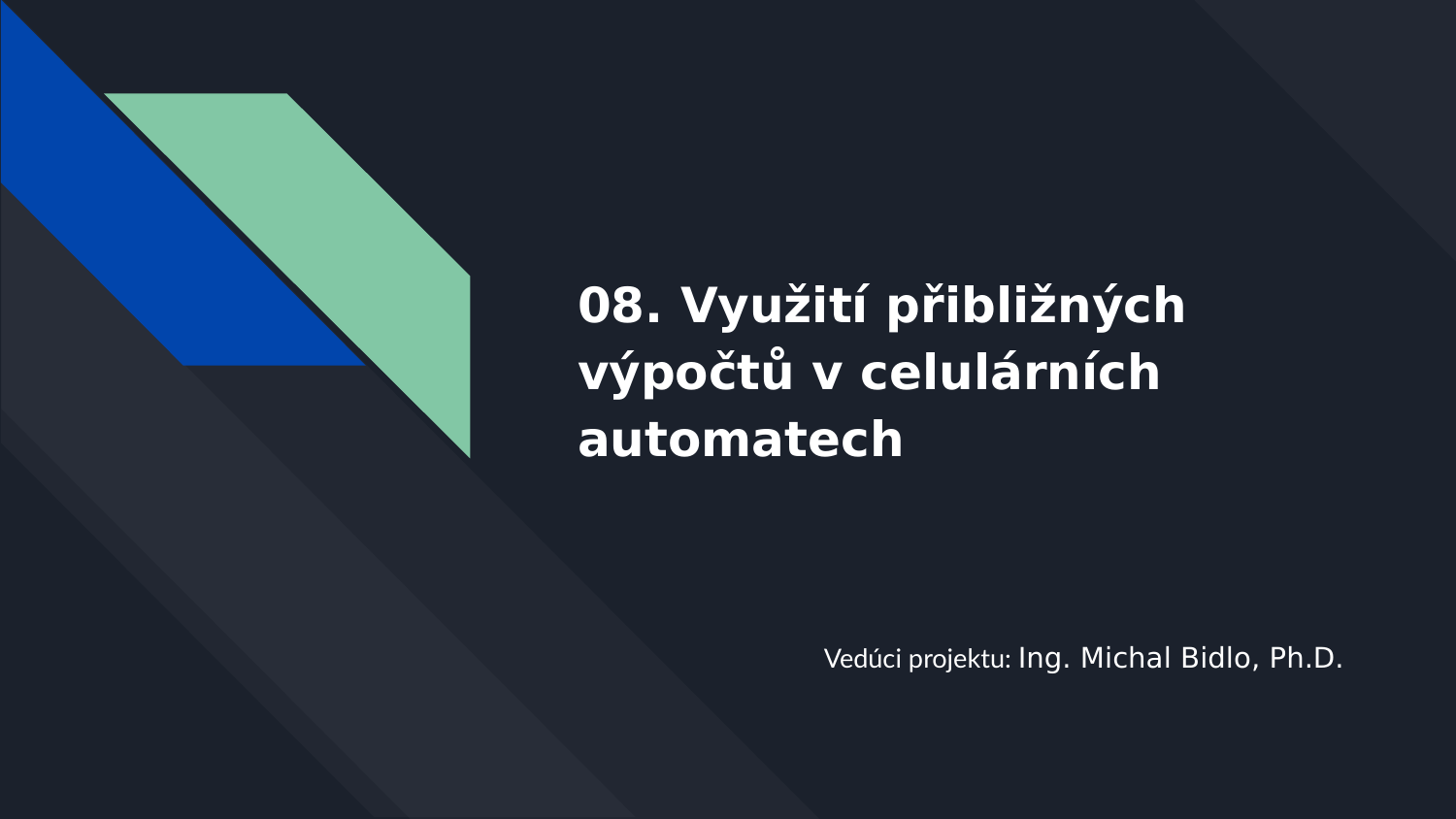

# 08. Využití přibližných výpočtů v celulárních automatech

Vedúci projektu: Ing. Michal Bidlo, Ph.D.